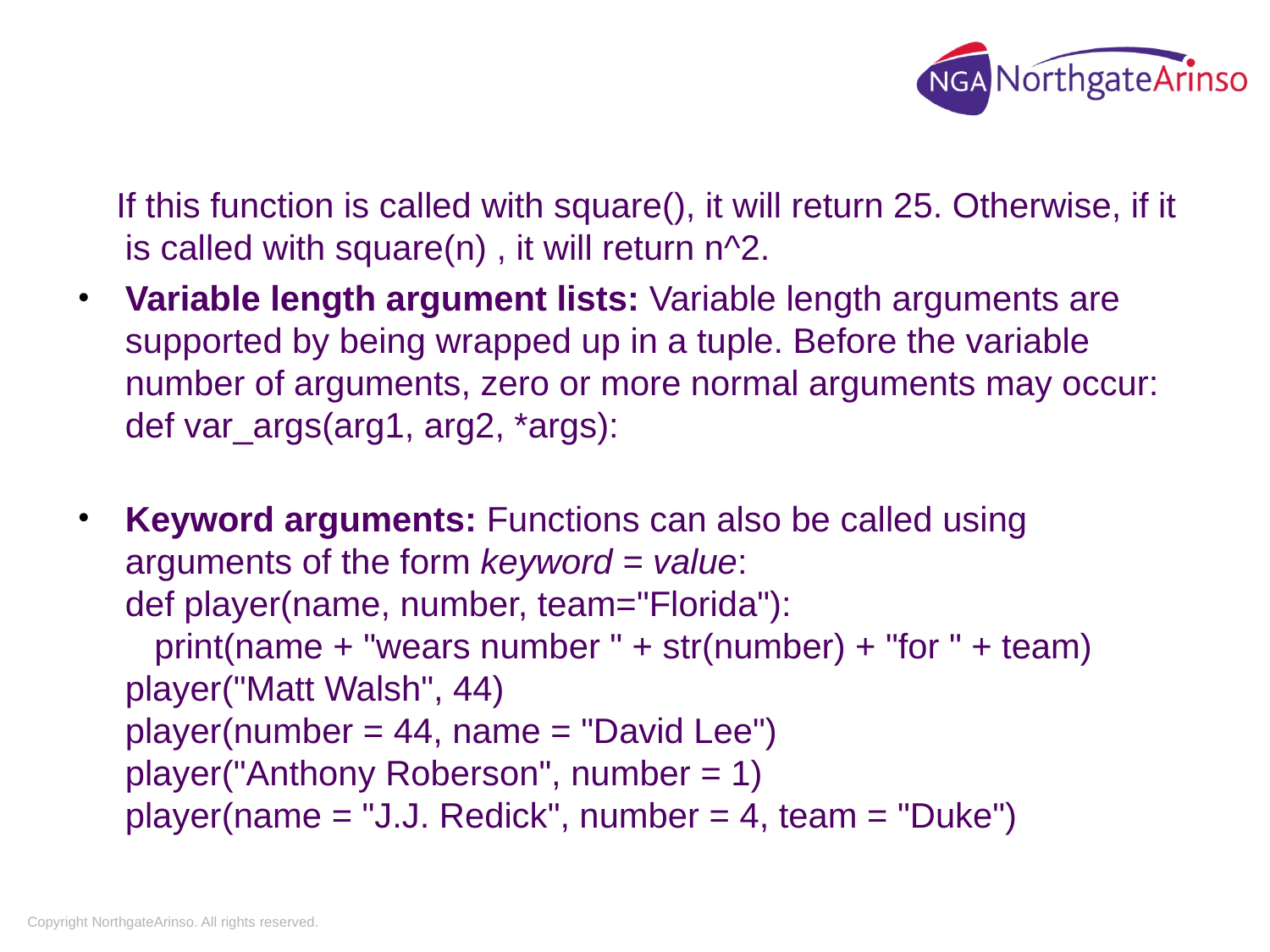

If this function is called with square(), it will return 25. Otherwise, if it is called with square(n) , it will return n^2.
Variable length argument lists: Variable length arguments are supported by being wrapped up in a tuple. Before the variable number of arguments, zero or more normal arguments may occur:
def var_args(arg1, arg2, *args):
Keyword arguments: Functions can also be called using arguments of the form keyword = value:
def player(name, number, team="Florida"):
   print(name + "wears number " + str(number) + "for " + team)
player("Matt Walsh", 44)
player(number = 44, name = "David Lee")
player("Anthony Roberson", number = 1)
player(name = "J.J. Redick", number = 4, team = "Duke")